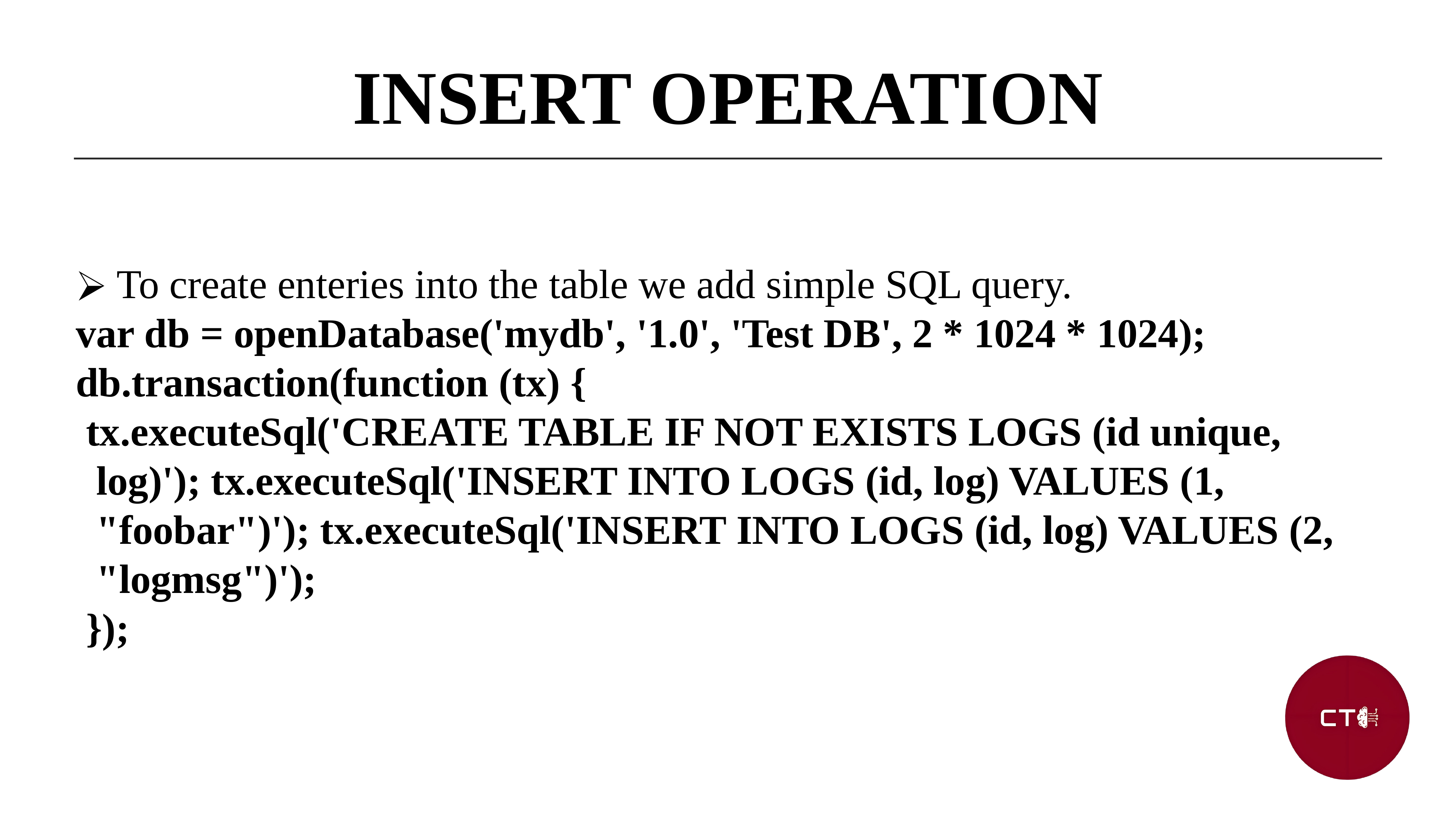

INSERT OPERATION
To create enteries into the table we add simple SQL query.
var db = openDatabase('mydb', '1.0', 'Test DB', 2 * 1024 * 1024);
db.transaction(function (tx) {
 tx.executeSql('CREATE TABLE IF NOT EXISTS LOGS (id unique, log)'); tx.executeSql('INSERT INTO LOGS (id, log) VALUES (1, "foobar")'); tx.executeSql('INSERT INTO LOGS (id, log) VALUES (2, "logmsg")');
 });